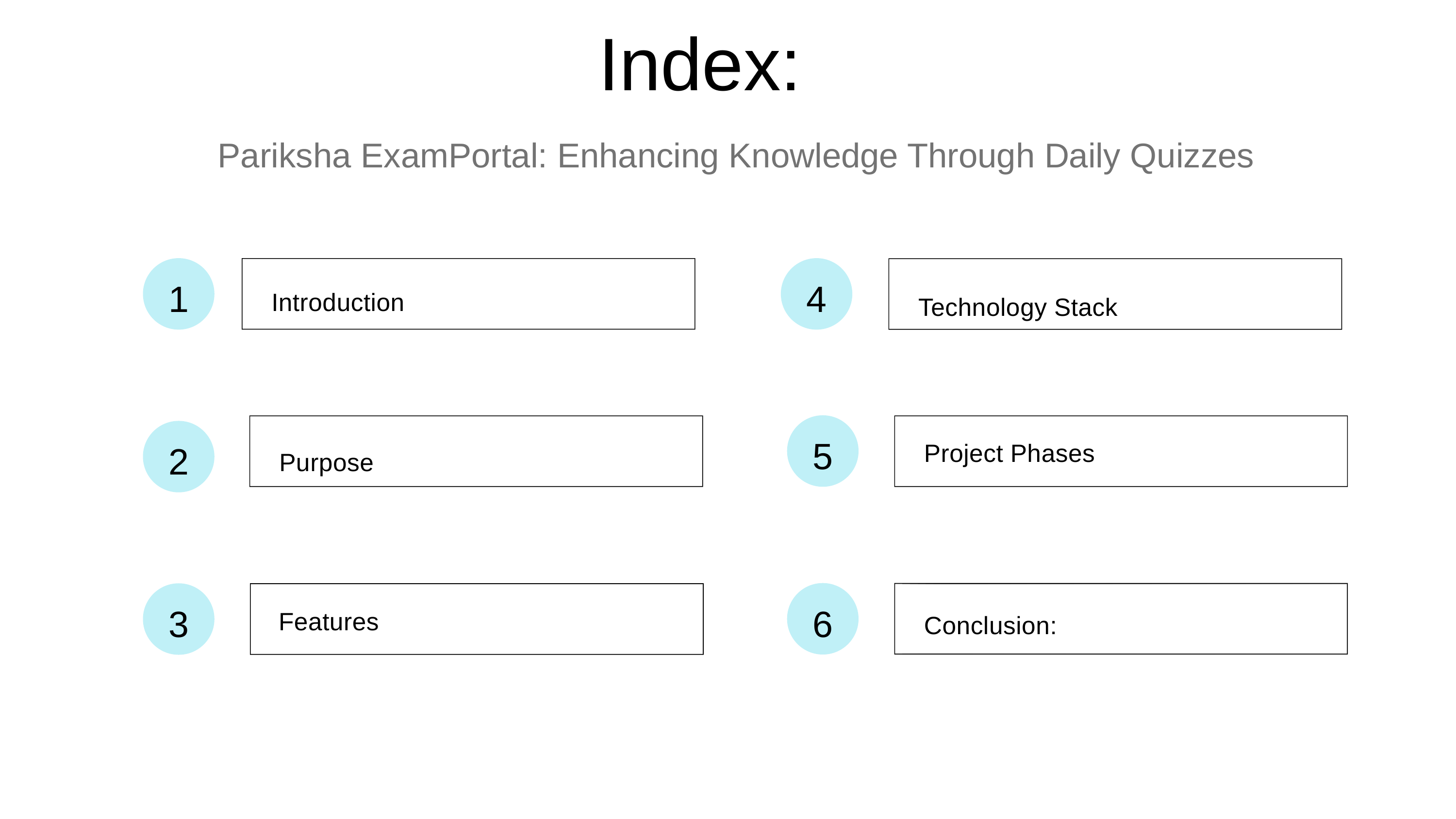

Index:
Pariksha ExamPortal: Enhancing Knowledge Through Daily Quizzes

1

4

Introduction
Technology Stack

5

2
Project Phases
Purpose

6

3

 Features
Conclusion: